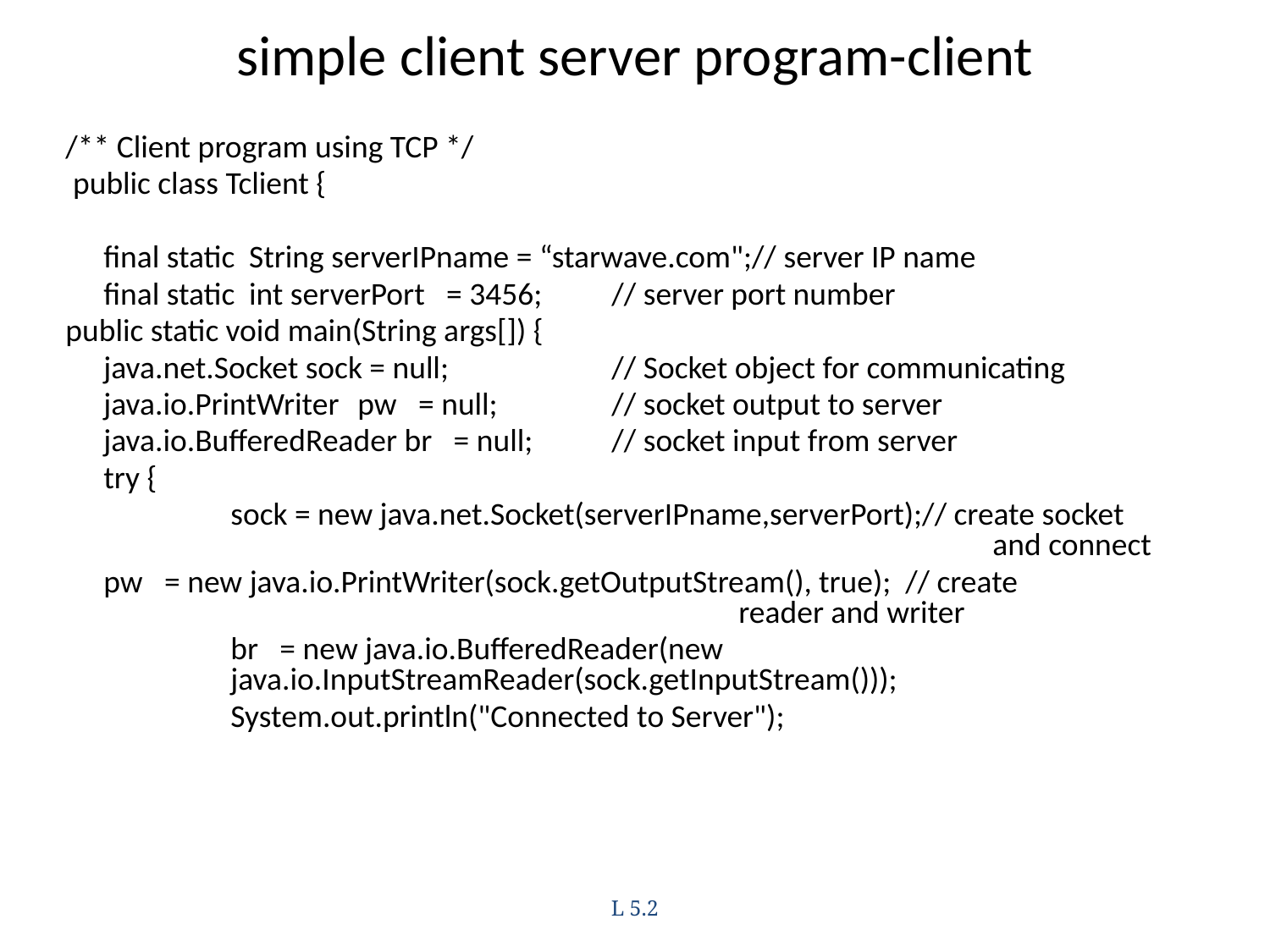

# simple client server program-client
/** Client program using TCP */
 public class Tclient {

	final static  String serverIPname = “starwave.com";// server IP name
	final static  int serverPort   = 3456;	// server port number
public static void main(String args[]) {
	java.net.Socket sock = null;		// Socket object for communicating
	java.io.PrintWriter	pw   = null;	// socket output to server
	java.io.BufferedReader br   = null;	// socket input from server
 	try {
		sock = new java.net.Socket(serverIPname,serverPort);// create socket 							and connect
	pw   = new java.io.PrintWriter(sock.getOutputStream(), true);  // create 						reader and writer
		br   = new java.io.BufferedReader(new  				   	java.io.InputStreamReader(sock.getInputStream()));
		System.out.println("Connected to Server");

L 5.2